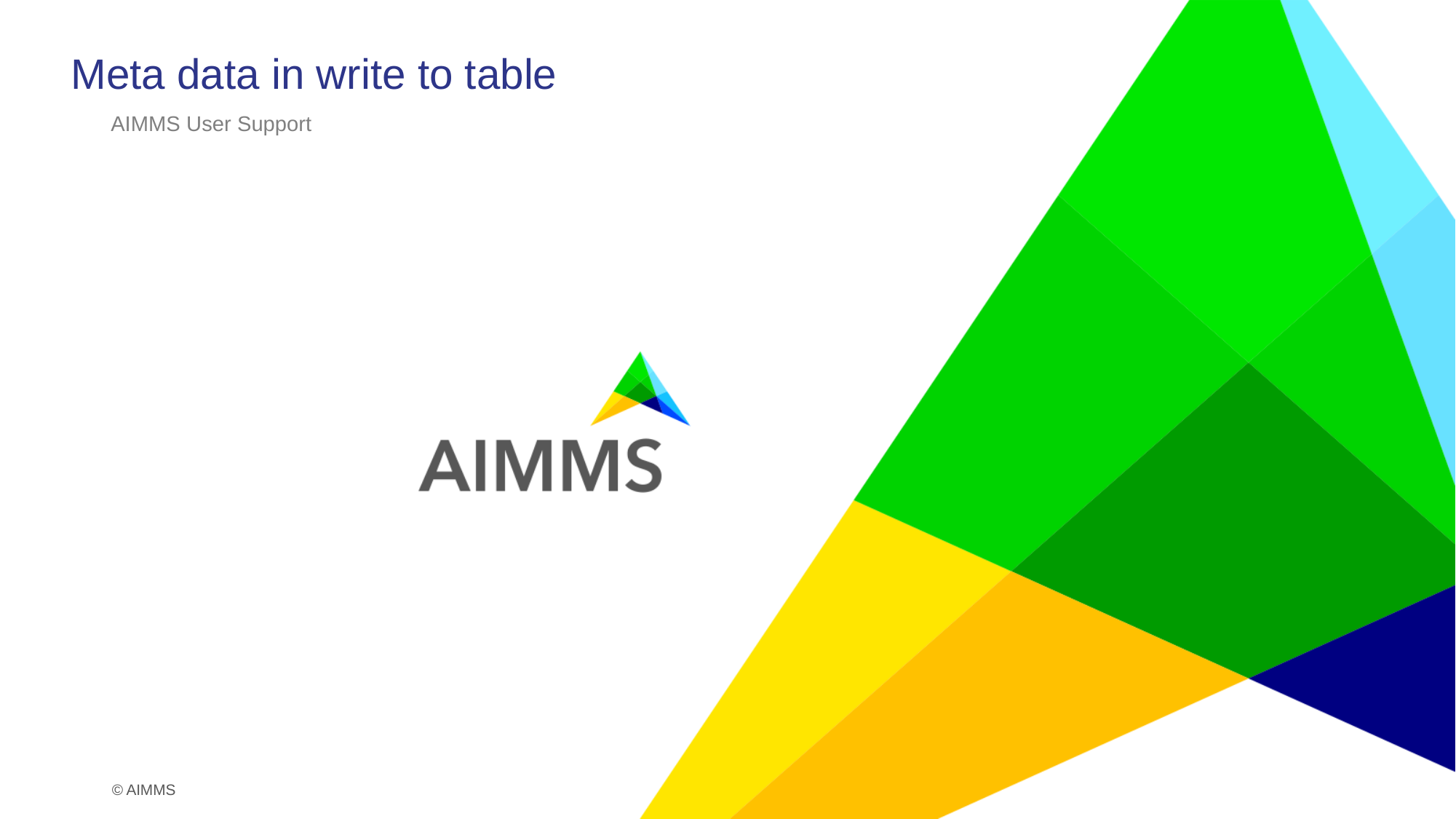

# Meta data in write to table
AIMMS User Support